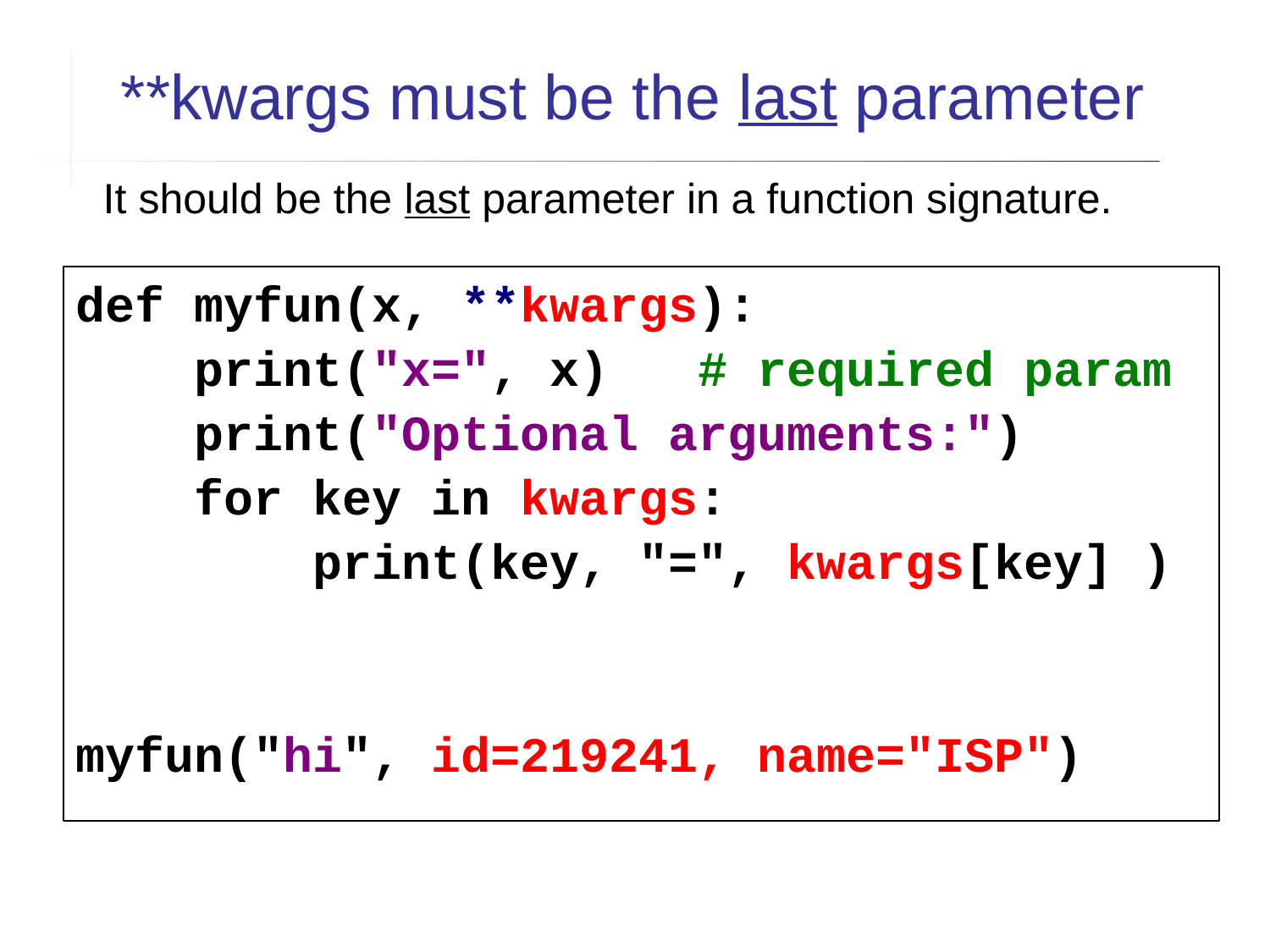

**kwargs must be the last parameter
 It should be the last parameter in a function signature.

def myfun(x, **kwargs):
    print("x=", x)   # required param
    print("Optional arguments:")
    for key in kwargs:
        print(key, "=", kwargs[key] )

myfun("hi", id=219241, name="ISP")